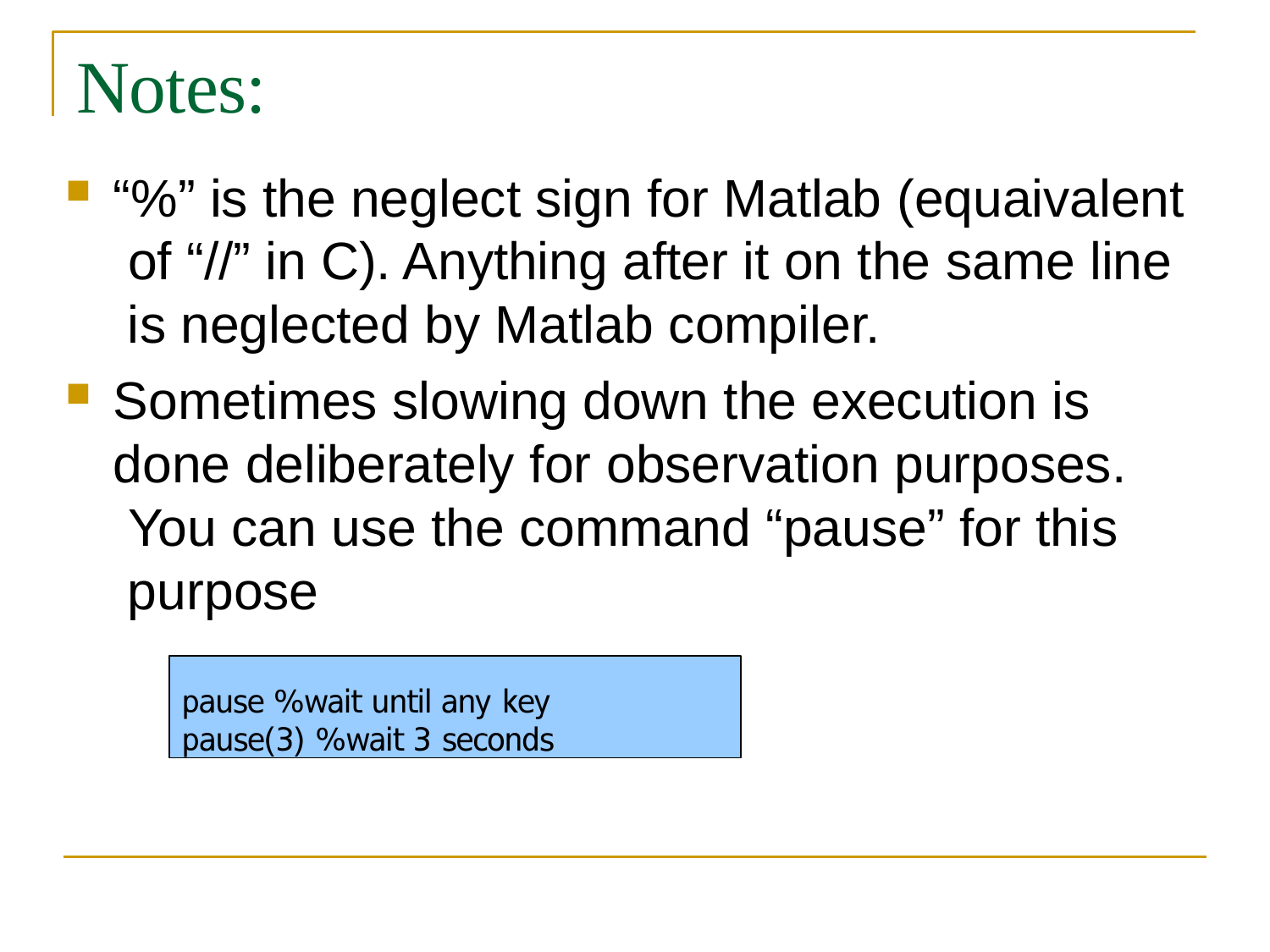

# Notes:
“%” is the neglect sign for Matlab (equaivalent  of “//” in C). Anything after it on the same line  is neglected by Matlab compiler.
Sometimes slowing down the execution is  done deliberately for observation purposes.  You can use the command “pause” for this  purpose
pause %wait until any key
pause(3) %wait 3 seconds